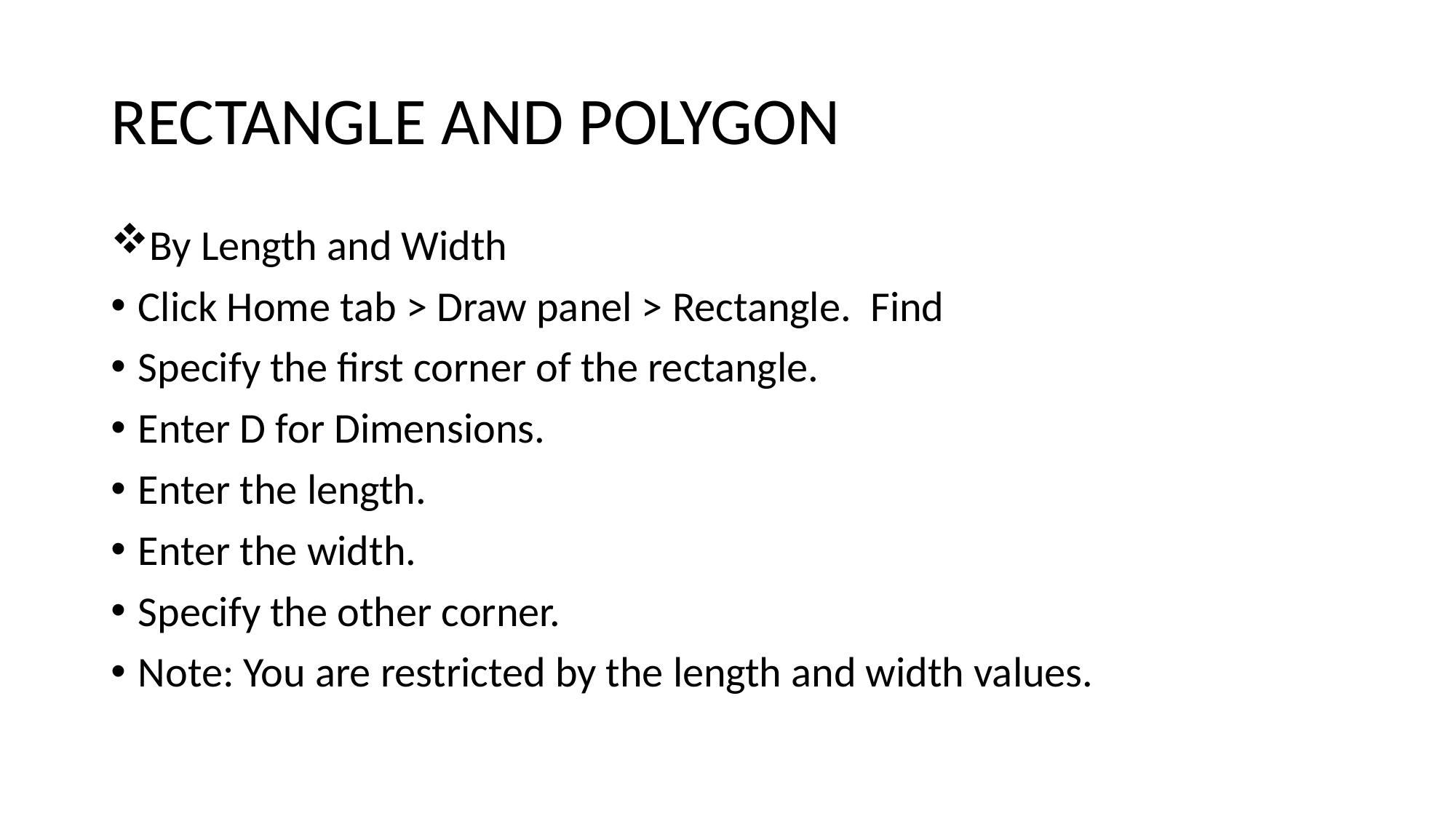

# RECTANGLE AND POLYGON
By Length and Width
Click Home tab > Draw panel > Rectangle.  Find
Specify the first corner of the rectangle.
Enter D for Dimensions.
Enter the length.
Enter the width.
Specify the other corner.
Note: You are restricted by the length and width values.